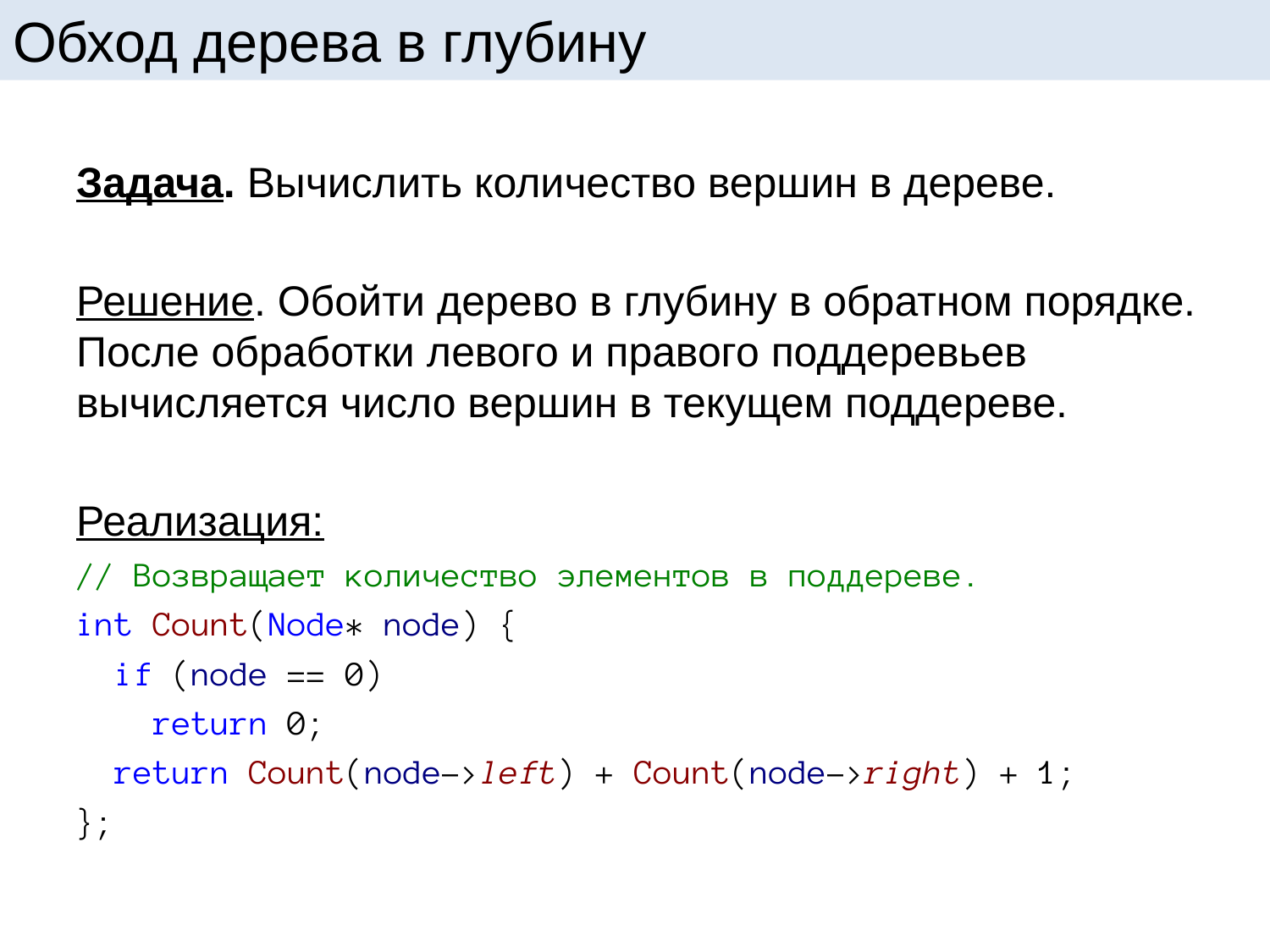

# Обход дерева в глубину
Задача. Вычислить количество вершин в дереве.

Решение. Обойти дерево в глубину в обратном порядке. После обработки левого и правого поддеревьев вычисляется число вершин в текущем поддереве.

Реализация:
// Возвращает количество элементов в поддереве.
int Count(Node* node) {
  if (node == 0)
    return 0;
  return Count(node->left) + Count(node->right) + 1;
};